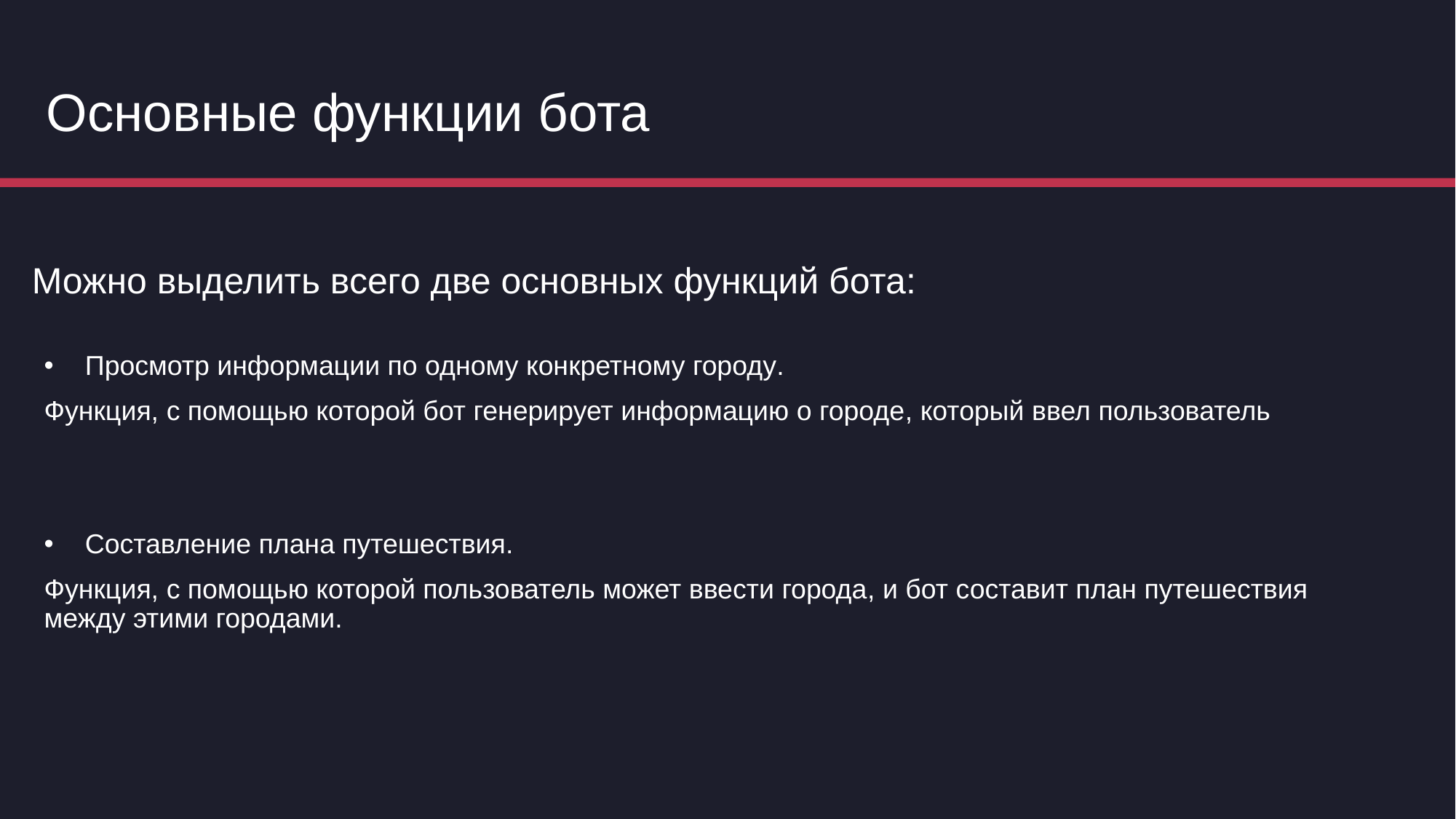

# Основные функции бота

Можно выделить всего две основных функций бота:
Просмотр информации по одному конкретному городу.
Функция, с помощью которой бот генерирует информацию о городе, который ввел пользователь

Составление плана путешествия.
Функция, с помощью которой пользователь может ввести города, и бот составит план путешествия между этими городами.